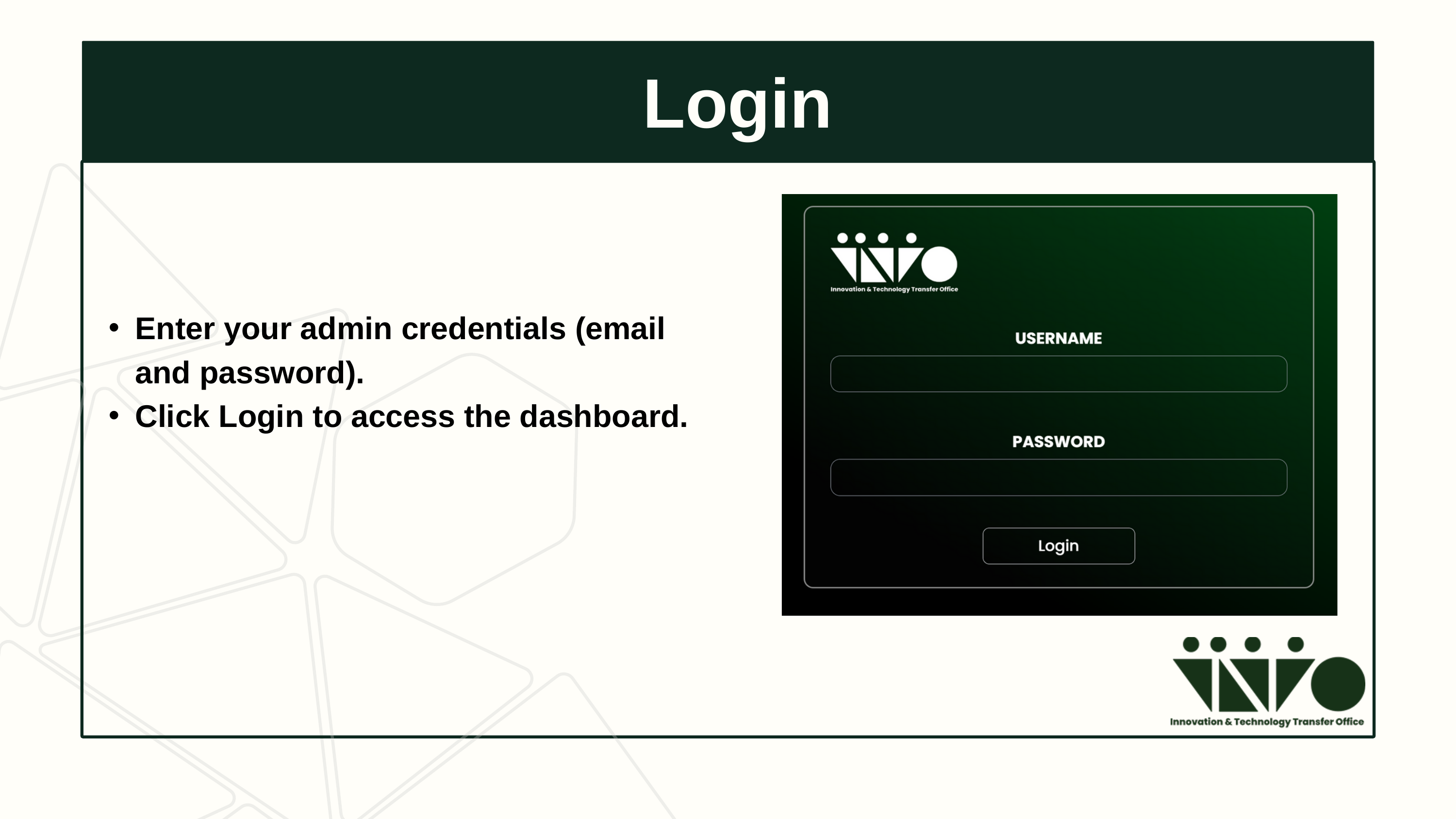

Login

Enter your admin credentials (email and password).
Click Login to access the dashboard.